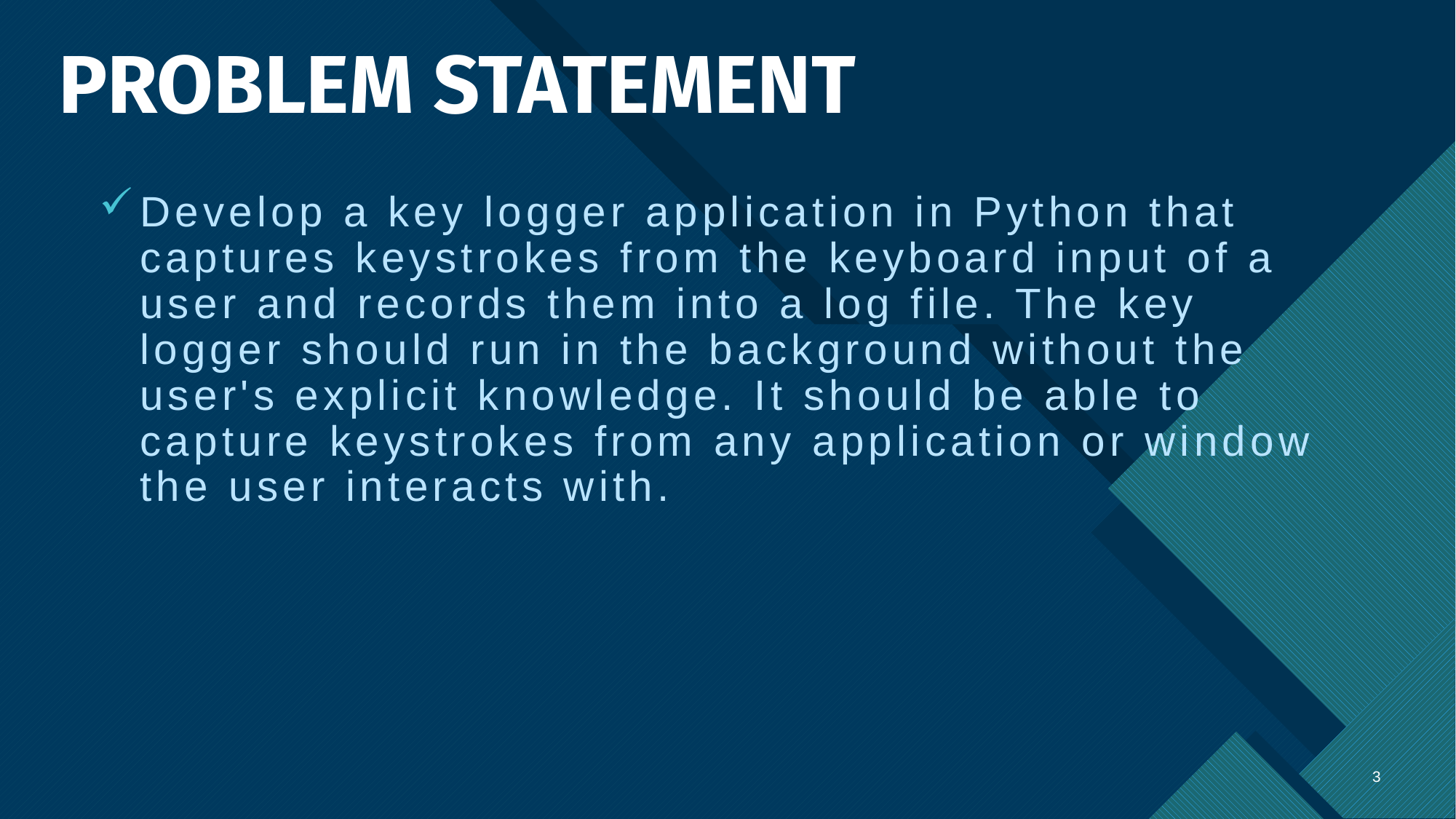

# PROBLEM STATEMENT
Develop a key logger application in Python that captures keystrokes from the keyboard input of a user and records them into a log file. The key logger should run in the background without the user's explicit knowledge. It should be able to capture keystrokes from any application or window the user interacts with.
3